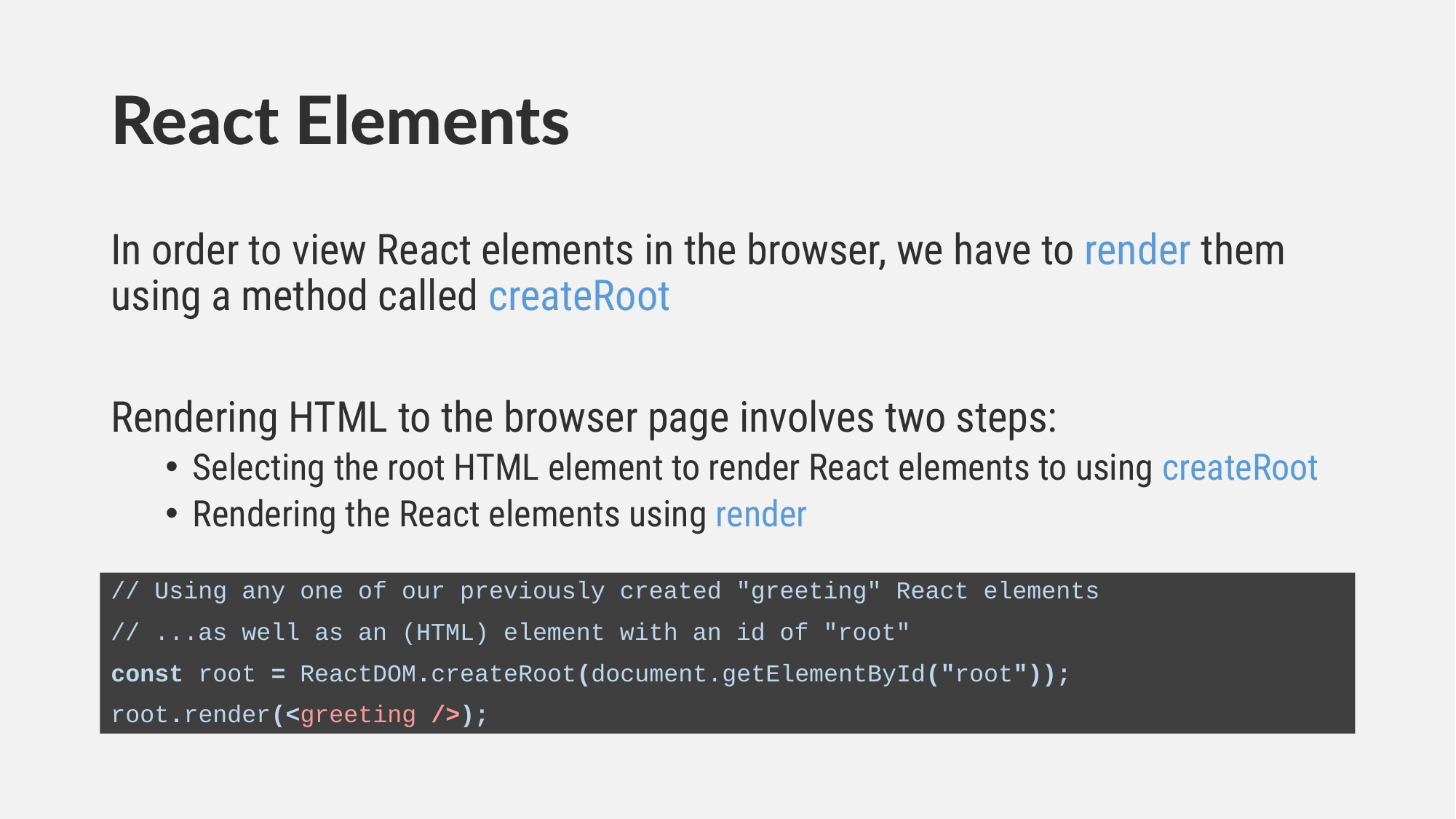

# React Elements
In order to view React elements in the browser, we have to render them using a method called createRoot

Rendering HTML to the browser page involves two steps:
Selecting the root HTML element to render React elements to using createRoot
Rendering the React elements using render
// Using any one of our previously created "greeting" React elements
// ...as well as an (HTML) element with an id of "root"
const root = ReactDOM.createRoot(document.getElementById("root"));
root.render(<greeting />);